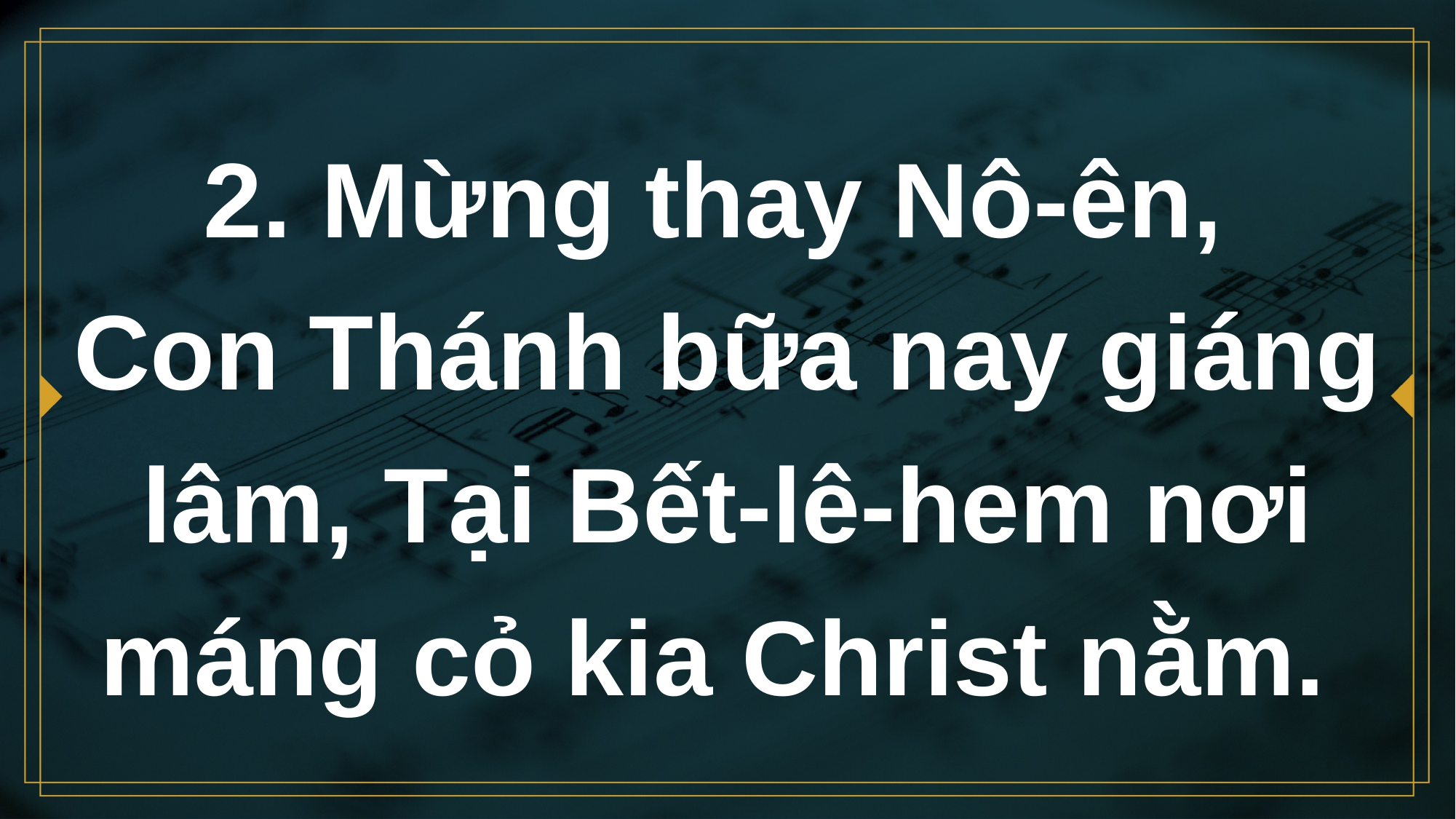

# 2. Mừng thay Nô-ên, Con Thánh bữa nay giáng lâm, Tại Bết-lê-hem nơi máng cỏ kia Christ nằm.